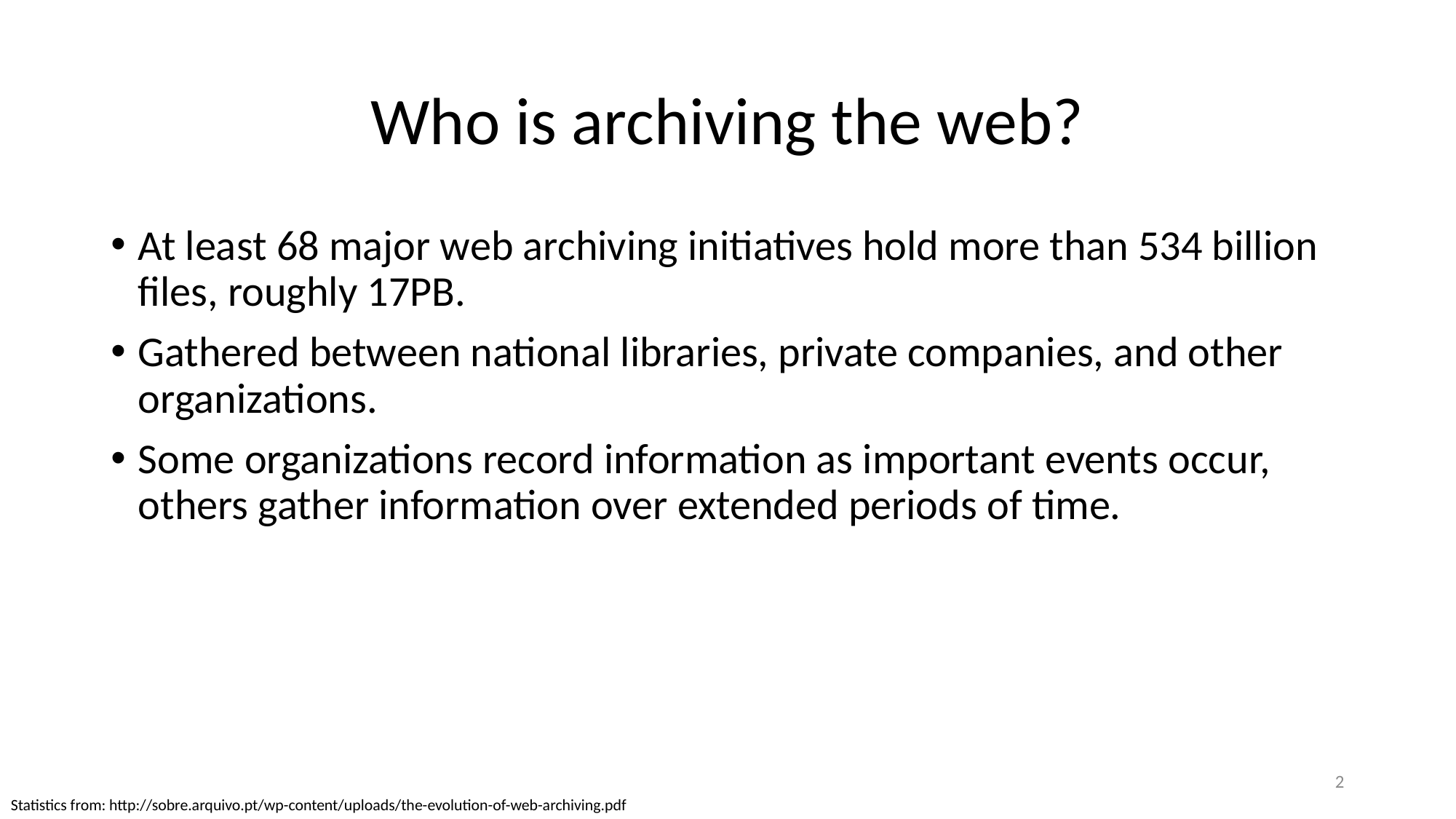

# Who is archiving the web?
At least 68 major web archiving initiatives hold more than 534 billion files, roughly 17PB.
Gathered between national libraries, private companies, and other organizations.
Some organizations record information as important events occur, others gather information over extended periods of time.
2
Statistics from: http://sobre.arquivo.pt/wp-content/uploads/the-evolution-of-web-archiving.pdf